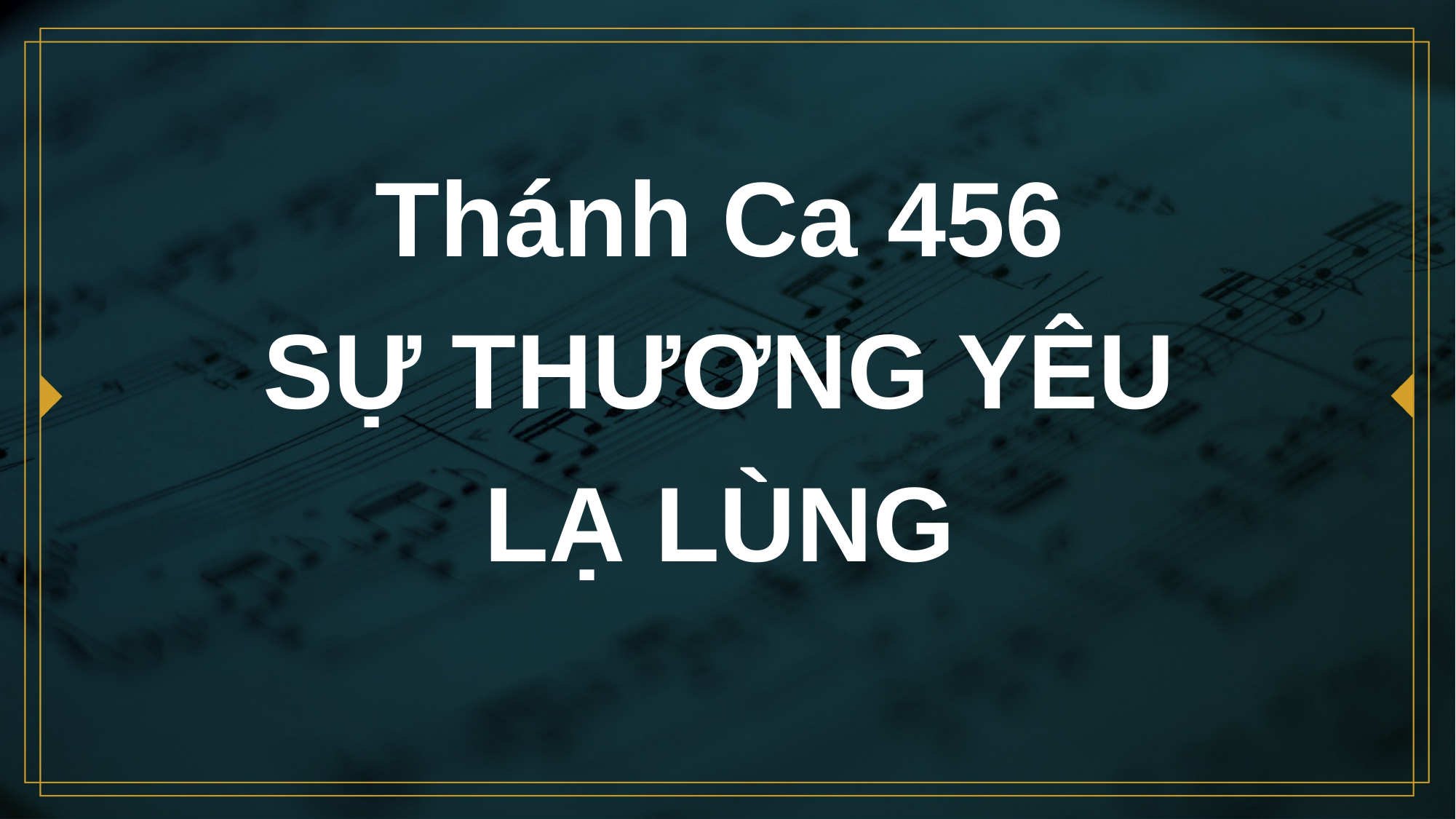

# Thánh Ca 456 SỰ THƯƠNG YÊU LẠ LÙNG